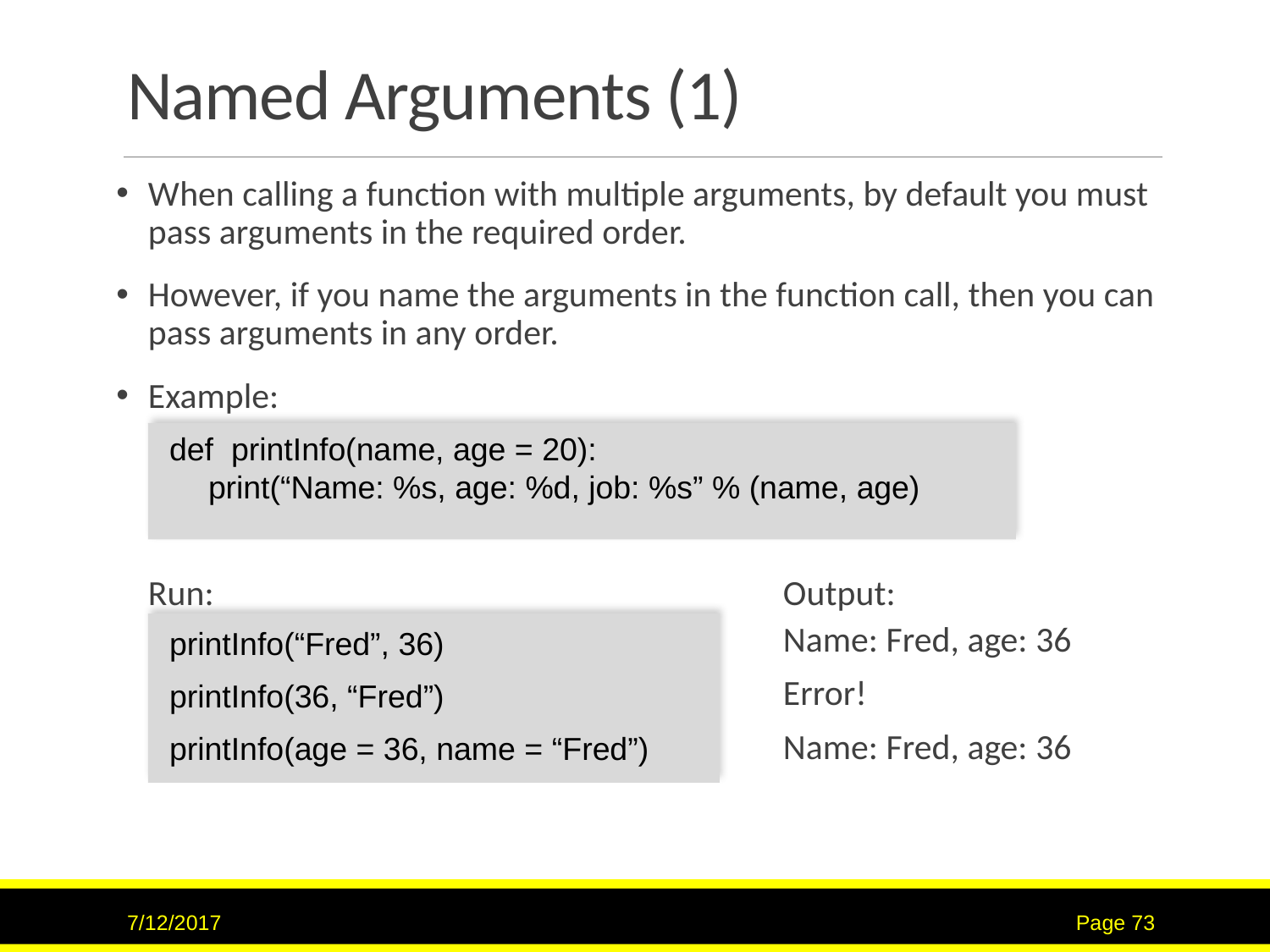

# Named Arguments (1)
When calling a function with multiple arguments, by default you must pass arguments in the required order.
However, if you name the arguments in the function call, then you can pass arguments in any order.
Example:

	Run:					Output:
					Name: Fred, age: 36
						Error!
						Name: Fred, age: 36

 def  printInfo(name, age = 20):
	print(“Name: %s, age: %d, job: %s” % (name, age)
 printInfo(“Fred”, 36)
 printInfo(36, “Fred”)
 printInfo(age = 36, name = “Fred”)

7/12/2017
73